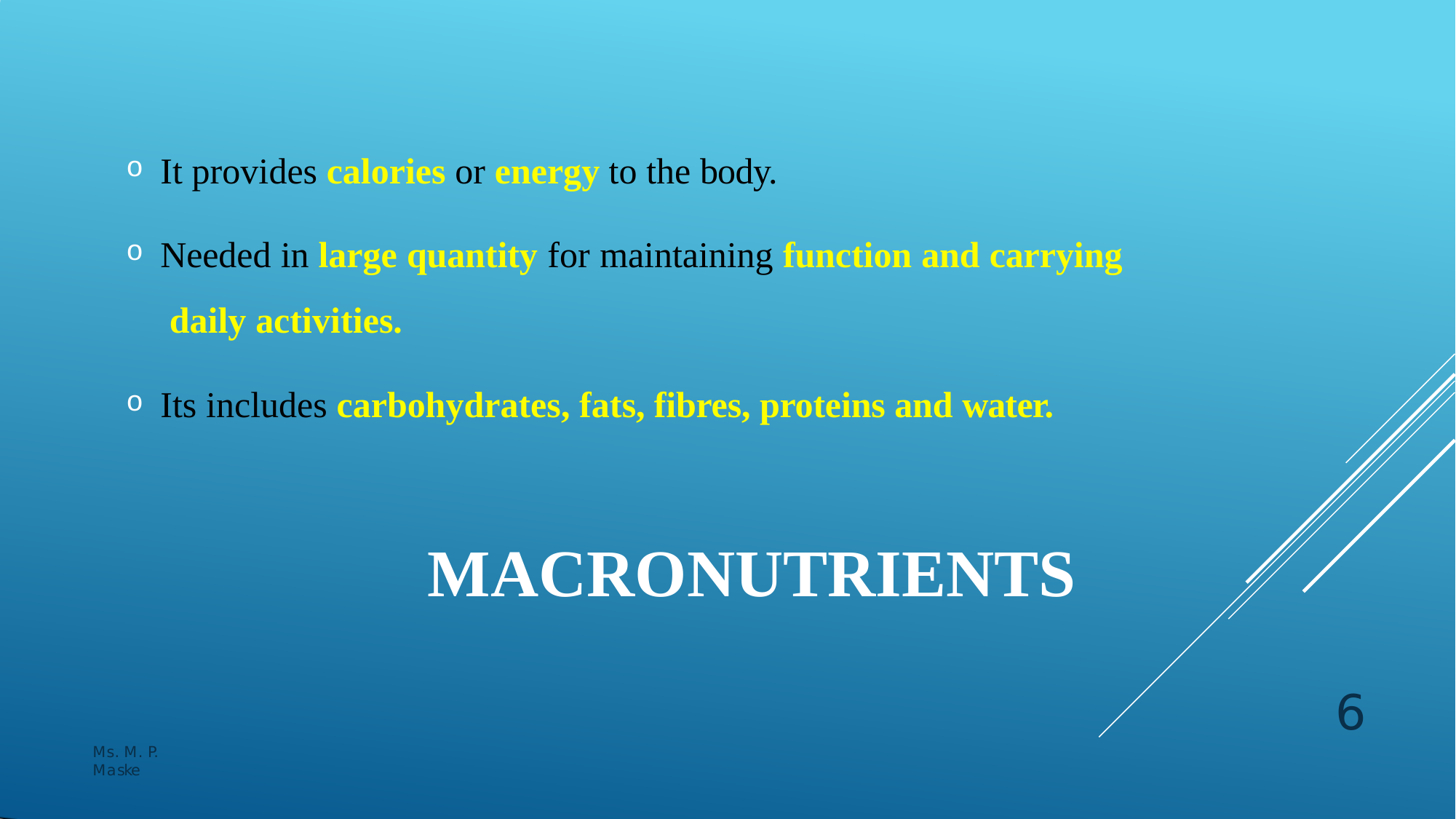

It provides calories or energy to the body.
Needed in large quantity for maintaining function and carrying  daily activities.

Its includes carbohydrates, fats, fibres, proteins and water.
MACRONUTRIENTS
6
Ms. M. P. Maske